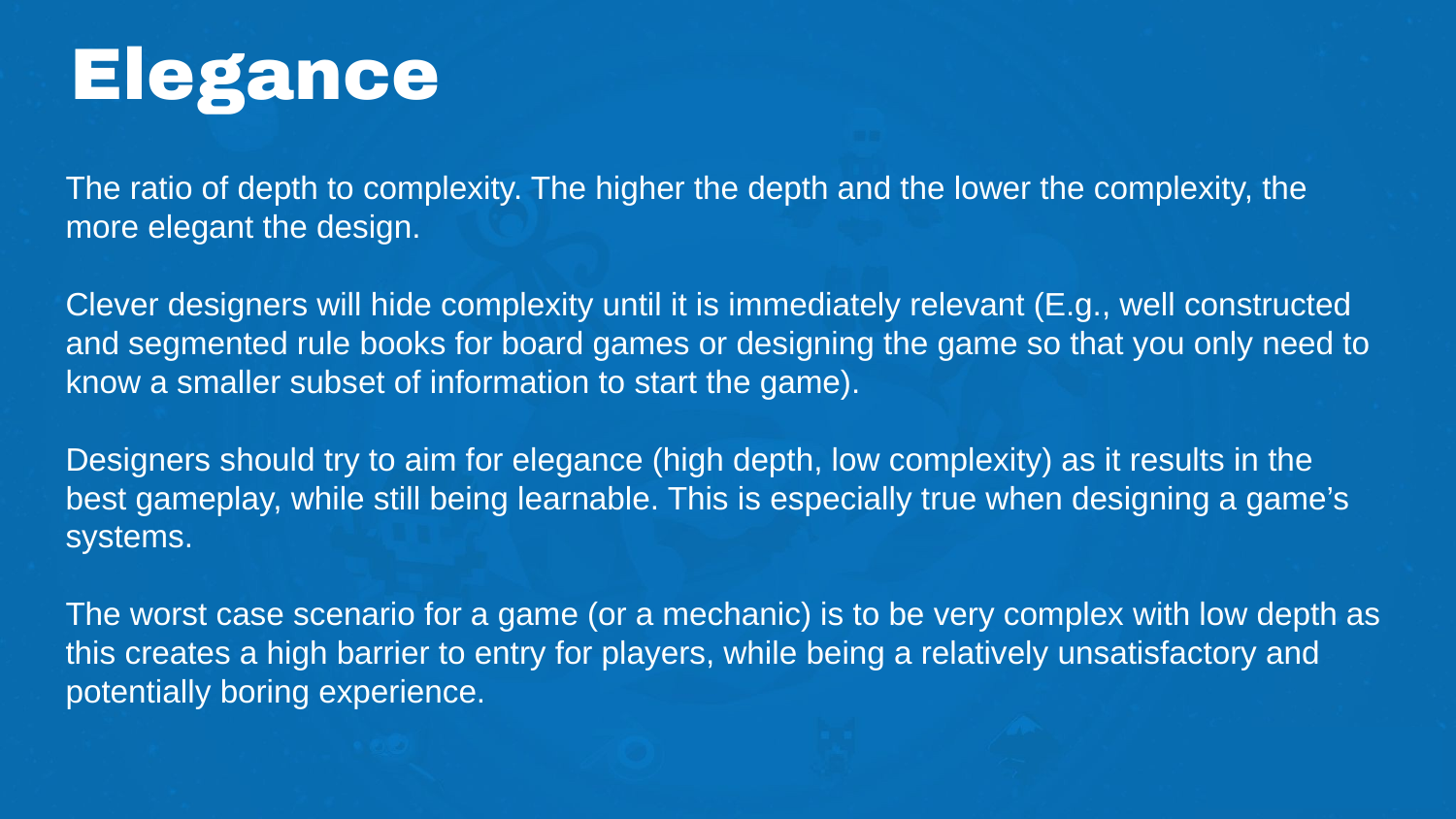

# Elegance
The ratio of depth to complexity. The higher the depth and the lower the complexity, the more elegant the design.

Clever designers will hide complexity until it is immediately relevant (E.g., well constructed and segmented rule books for board games or designing the game so that you only need to know a smaller subset of information to start the game).

Designers should try to aim for elegance (high depth, low complexity) as it results in the best gameplay, while still being learnable. This is especially true when designing a game’s systems.

The worst case scenario for a game (or a mechanic) is to be very complex with low depth as this creates a high barrier to entry for players, while being a relatively unsatisfactory and potentially boring experience.